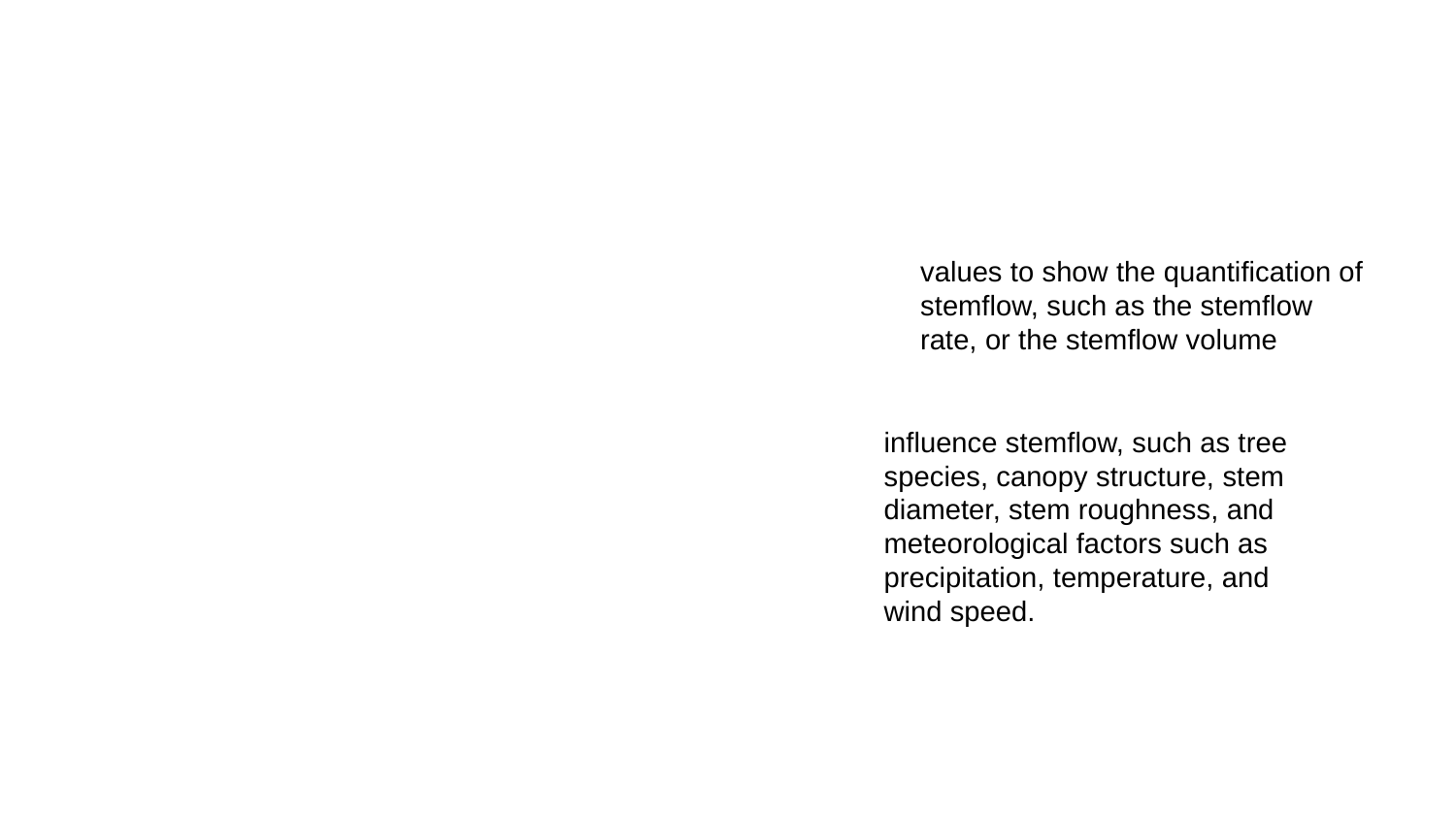

#

values to show the quantification of stemflow, such as the stemflow rate, or the stemflow volume
influence stemflow, such as tree species, canopy structure, stem diameter, stem roughness, and meteorological factors such as precipitation, temperature, and wind speed.